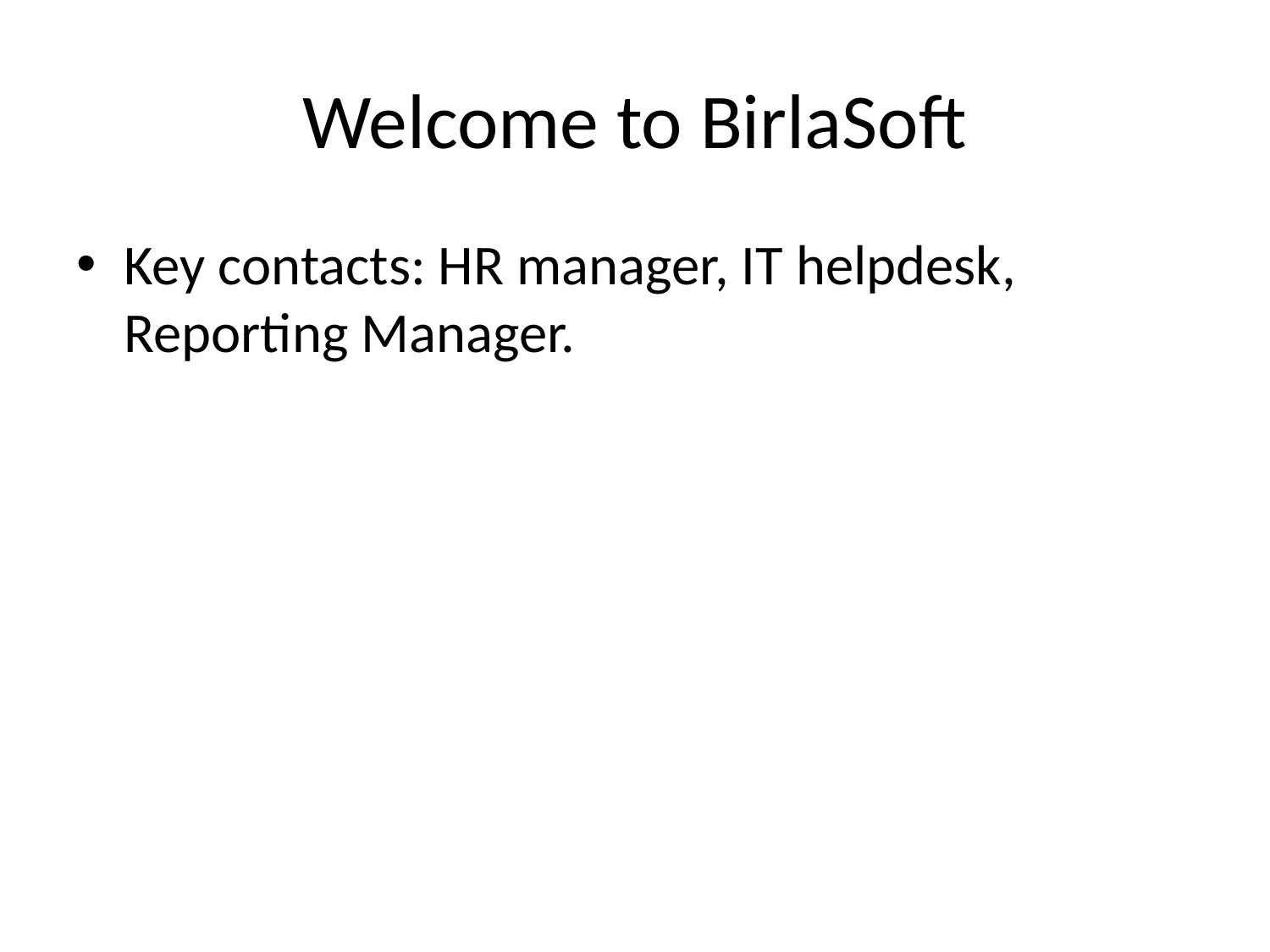

# Welcome to BirlaSoft
Key contacts: HR manager, IT helpdesk, Reporting Manager.